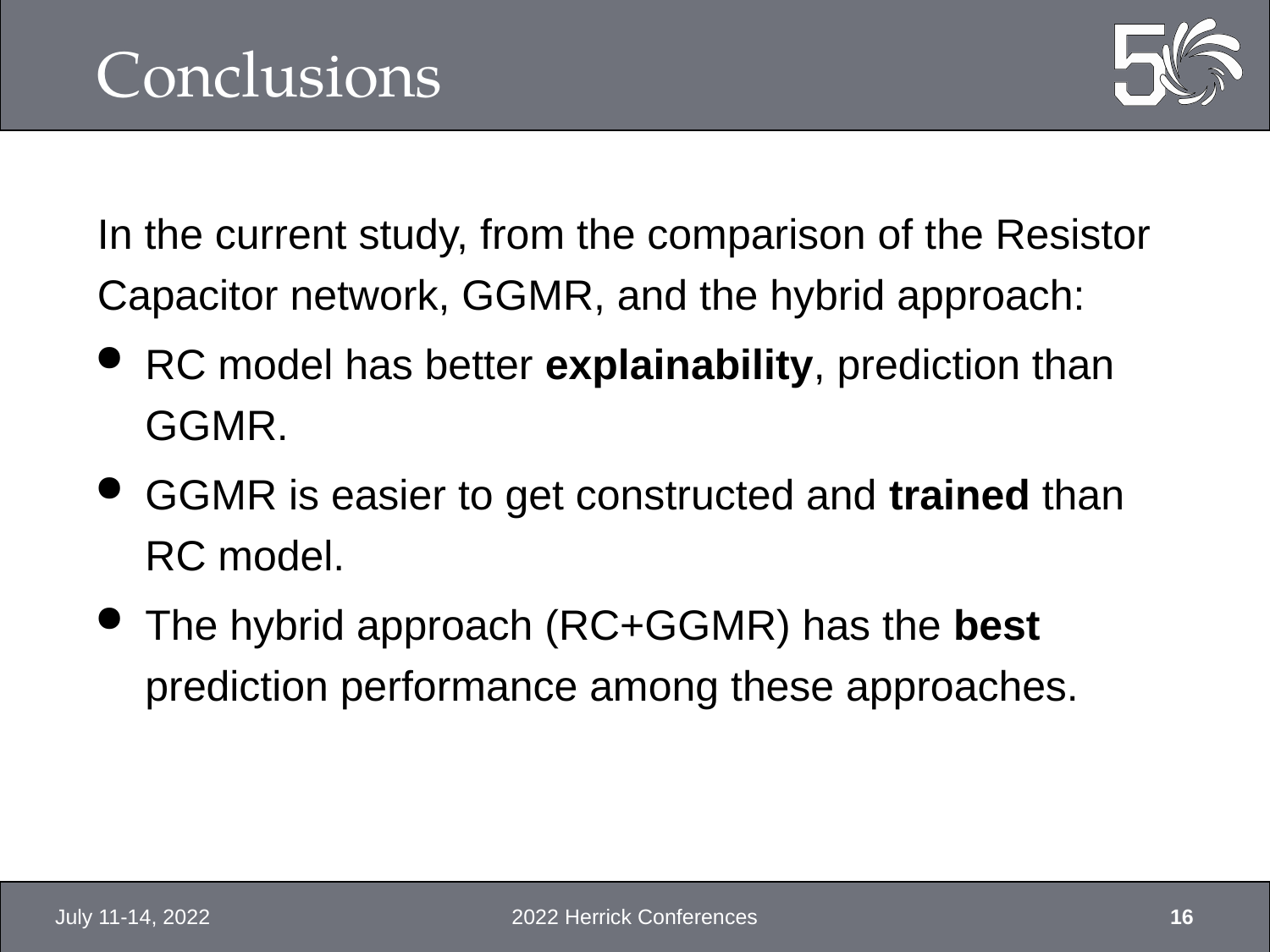

# Conclusions
In the current study, from the comparison of the Resistor Capacitor network, GGMR, and the hybrid approach:
RC model has better explainability, prediction than GGMR.
GGMR is easier to get constructed and trained than RC model.
The hybrid approach (RC+GGMR) has the best prediction performance among these approaches.
July 11-14, 2022
2022 Herrick Conferences
16